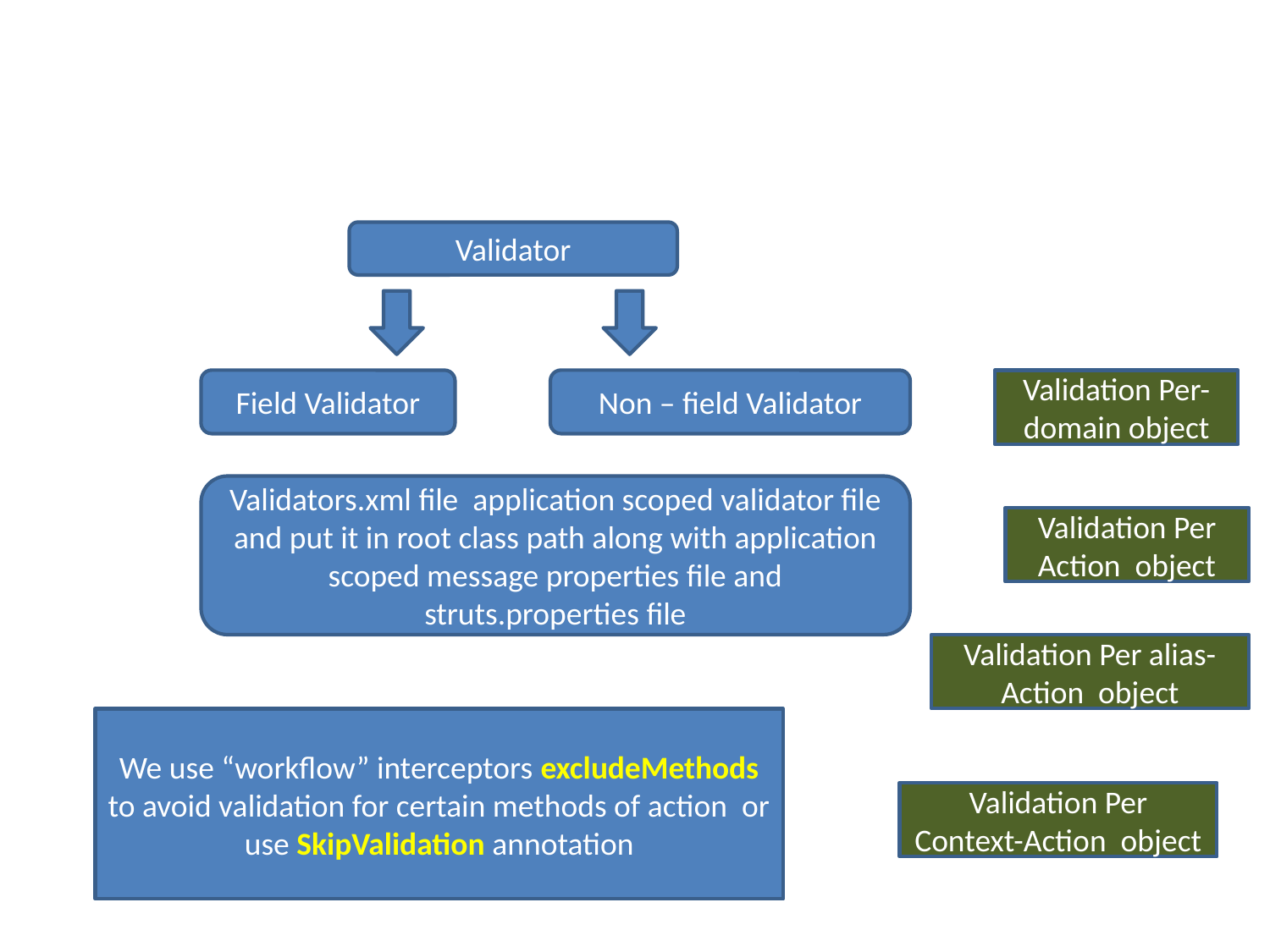

Validator

Field Validator
Non – field Validator
Validation Per- domain object
Validators.xml file  application scoped validator file and put it in root class path along with application scoped message properties file and struts.properties file
Validation Per Action  object
Validation Per alias-Action  object
We use “workflow” interceptors excludeMethods to avoid validation for certain methods of action  or use SkipValidation annotation
Validation Per Context-Action  object